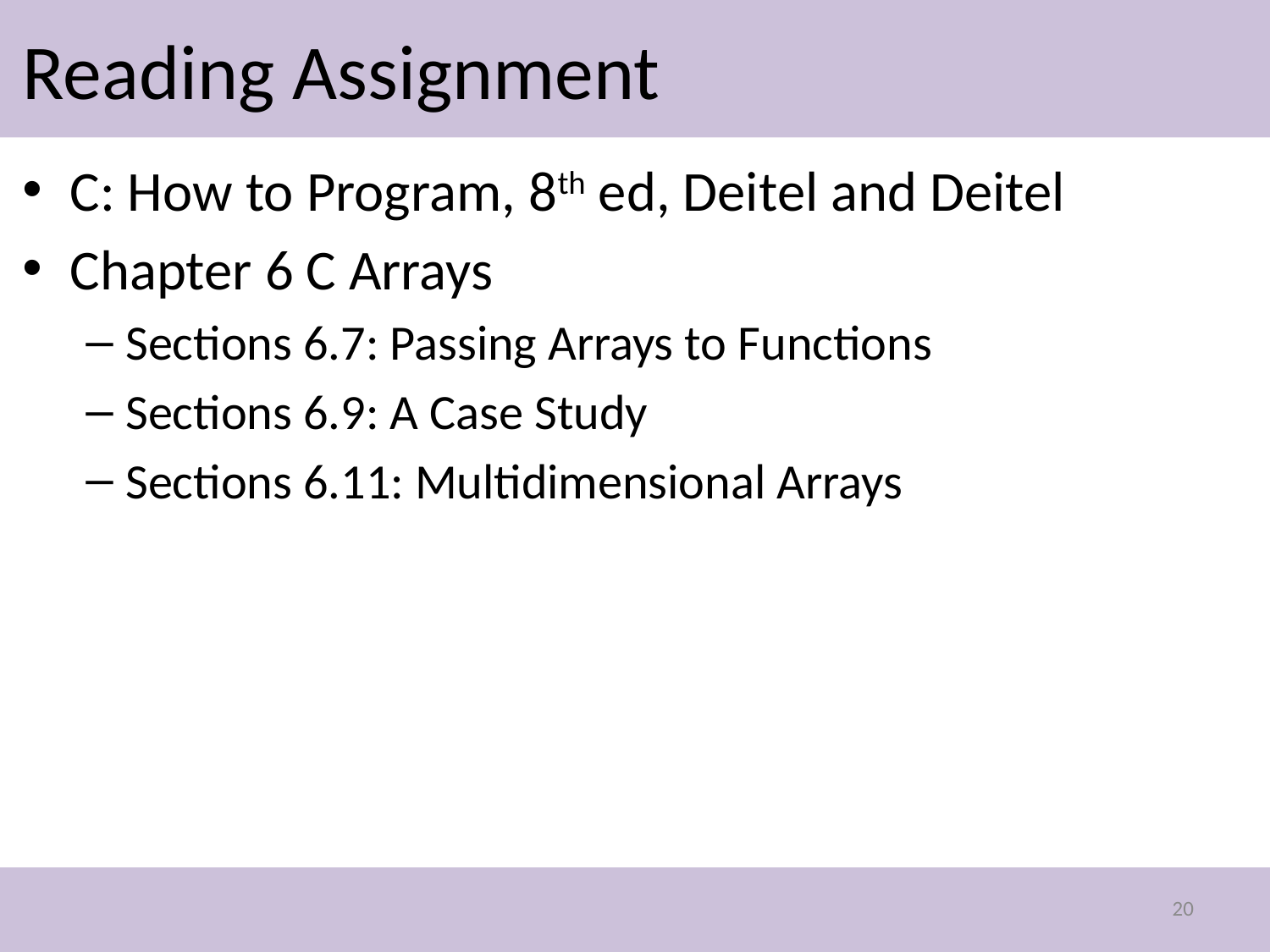

# Reading Assignment
C: How to Program, 8th ed, Deitel and Deitel
Chapter 6 C Arrays
Sections 6.7: Passing Arrays to Functions
Sections 6.9: A Case Study
Sections 6.11: Multidimensional Arrays

20